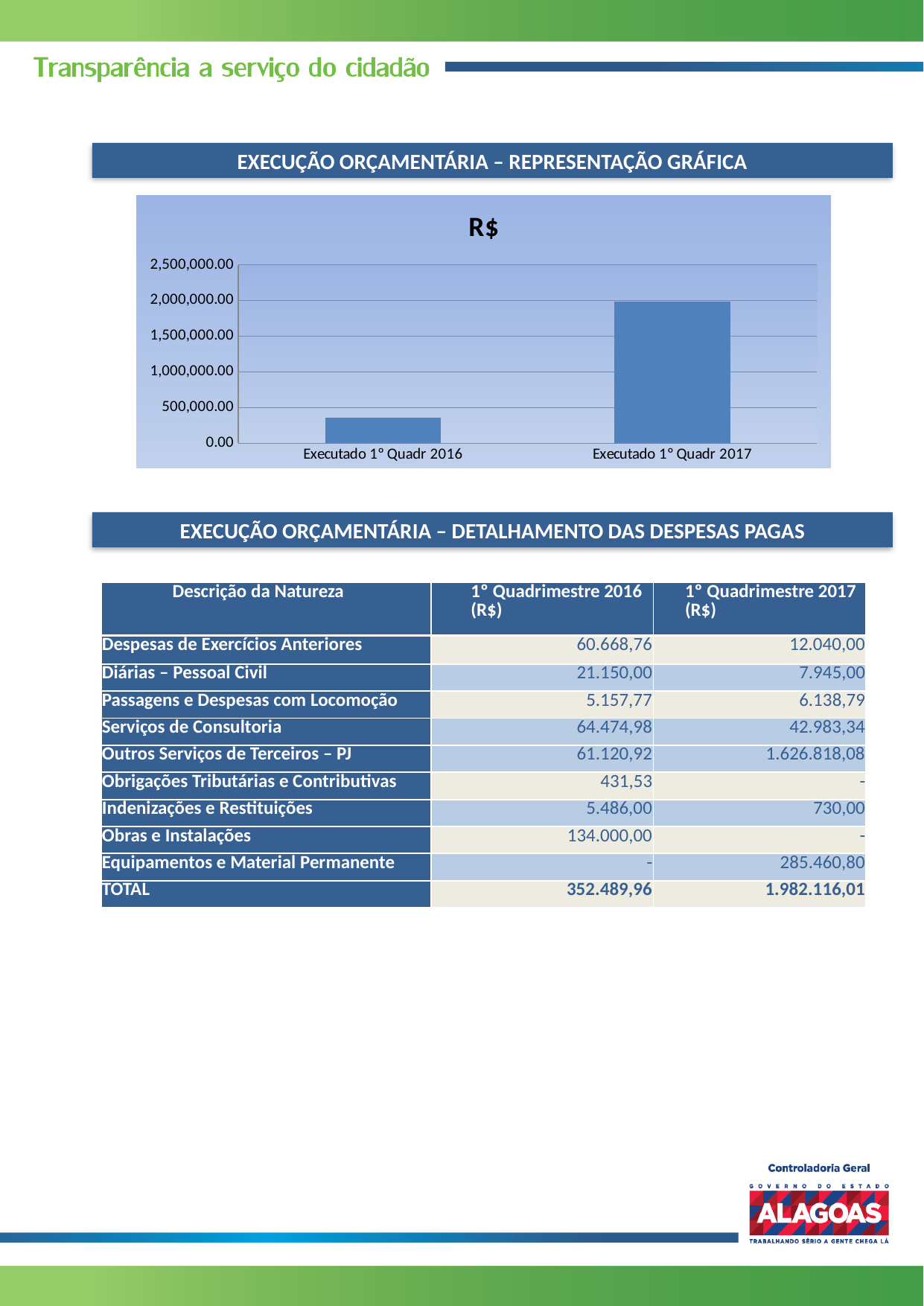

EXECUÇÃO ORÇAMENTÁRIA – REPRESENTAÇÃO GRÁFICA

### Chart:

| Category | R$ |
|---|---|
| Executado 1º Quadr 2016 | 352489.96 |
| Executado 1º Quadr 2017 | 1982116.01 |
EXECUÇÃO ORÇAMENTÁRIA – DETALHAMENTO DAS DESPESAS PAGAS
| Descrição da Natureza | 1º Quadrimestre 2016 (R$) | 1º Quadrimestre 2017 (R$) |
| --- | --- | --- |
| Despesas de Exercícios Anteriores | 60.668,76 | 12.040,00 |
| Diárias – Pessoal Civil | 21.150,00 | 7.945,00 |
| Passagens e Despesas com Locomoção | 5.157,77 | 6.138,79 |
| Serviços de Consultoria | 64.474,98 | 42.983,34 |
| Outros Serviços de Terceiros – PJ | 61.120,92 | 1.626.818,08 |
| Obrigações Tributárias e Contributivas | 431,53 | - |
| Indenizações e Restituições | 5.486,00 | 730,00 |
| Obras e Instalações | 134.000,00 | - |
| Equipamentos e Material Permanente | - | 285.460,80 |
| TOTAL | 352.489,96 | 1.982.116,01 |